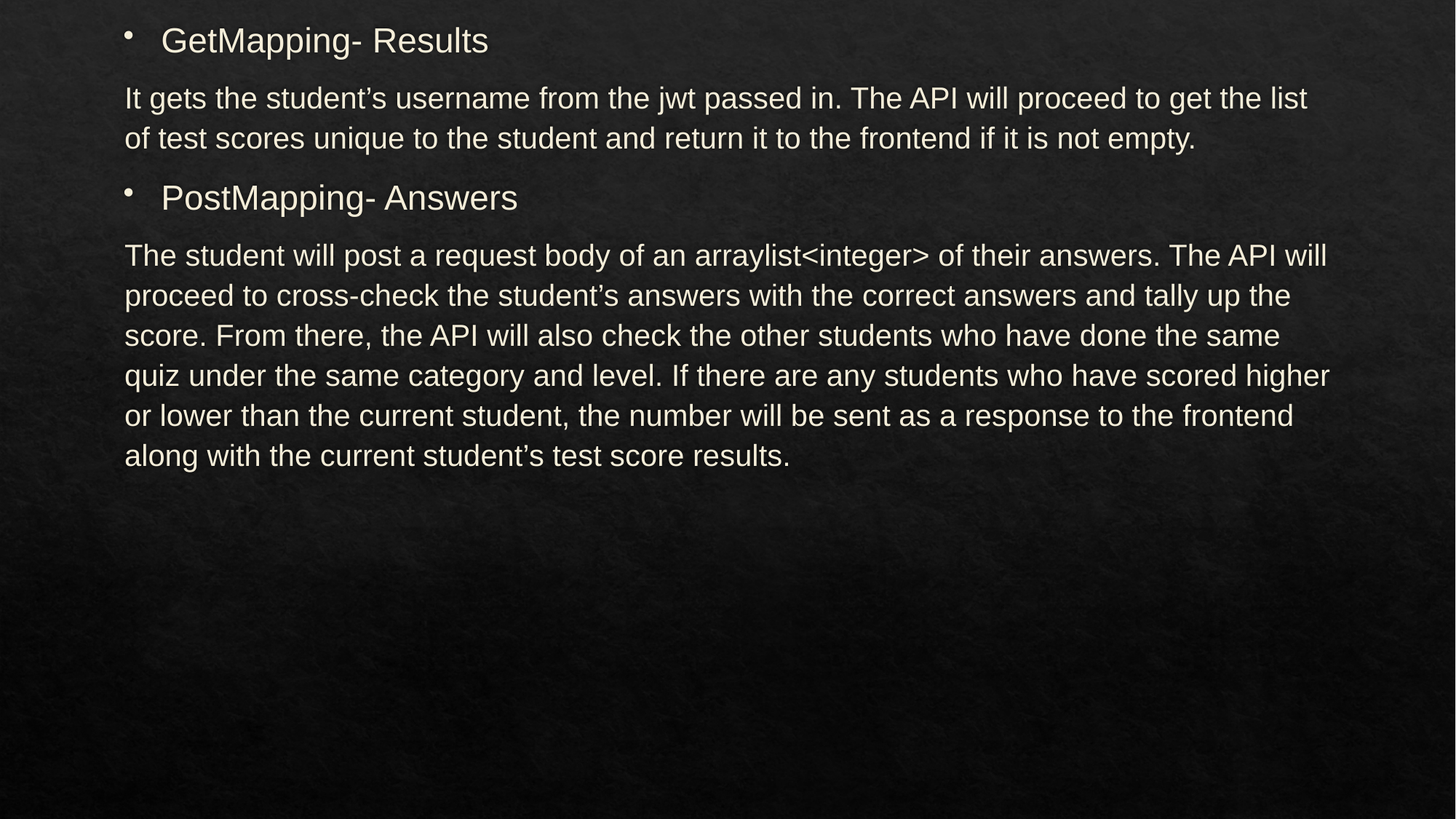

GetMapping- Results
It gets the student’s username from the jwt passed in. The API will proceed to get the list of test scores unique to the student and return it to the frontend if it is not empty.
PostMapping- Answers
The student will post a request body of an arraylist<integer> of their answers. The API will proceed to cross-check the student’s answers with the correct answers and tally up the score. From there, the API will also check the other students who have done the same quiz under the same category and level. If there are any students who have scored higher or lower than the current student, the number will be sent as a response to the frontend along with the current student’s test score results.